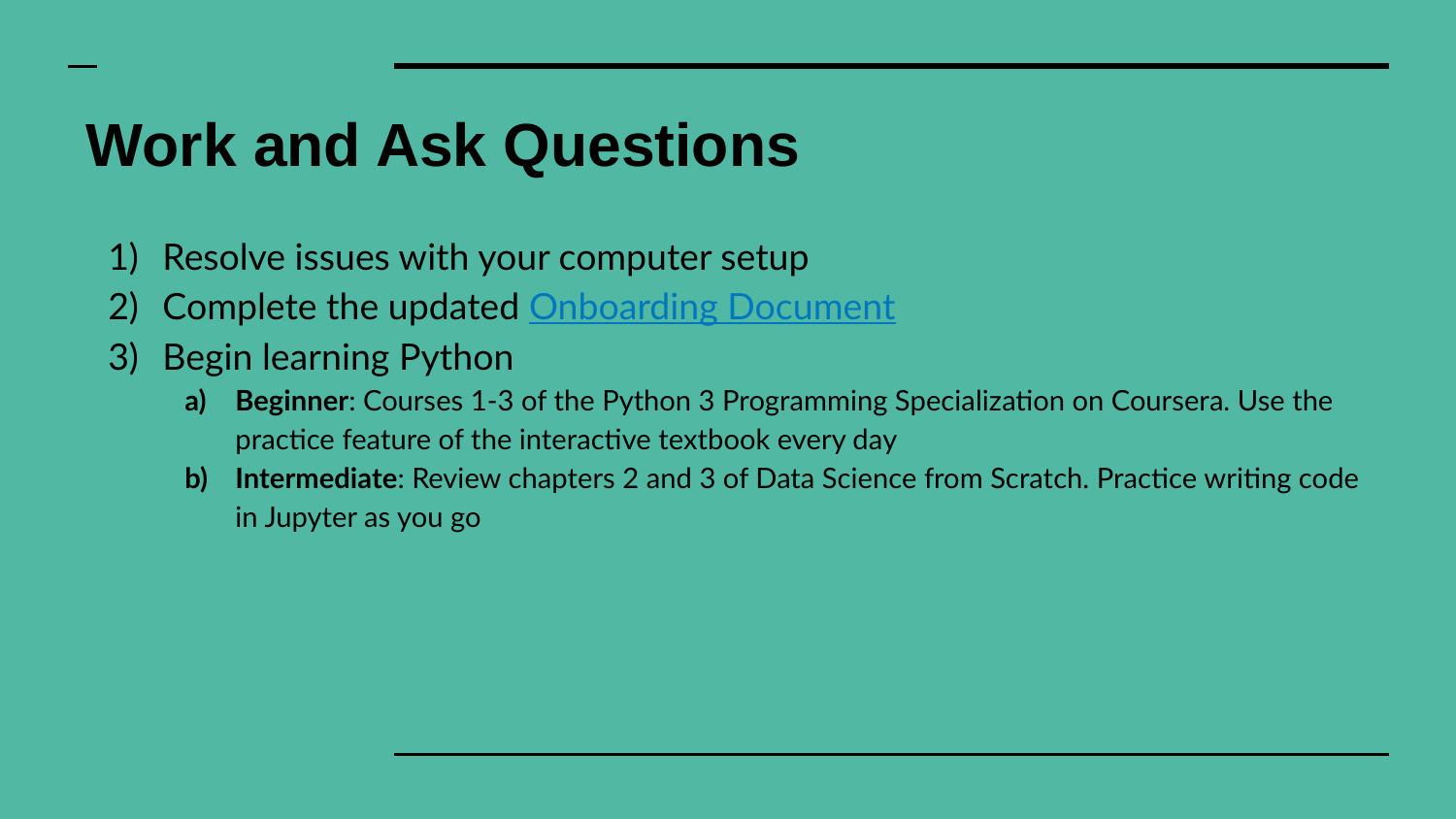

# Work and Ask Questions
Resolve issues with your computer setup
Complete the updated Onboarding Document
Begin learning Python
Beginner: Courses 1-3 of the Python 3 Programming Specialization on Coursera. Use the practice feature of the interactive textbook every day
Intermediate: Review chapters 2 and 3 of Data Science from Scratch. Practice writing code in Jupyter as you go